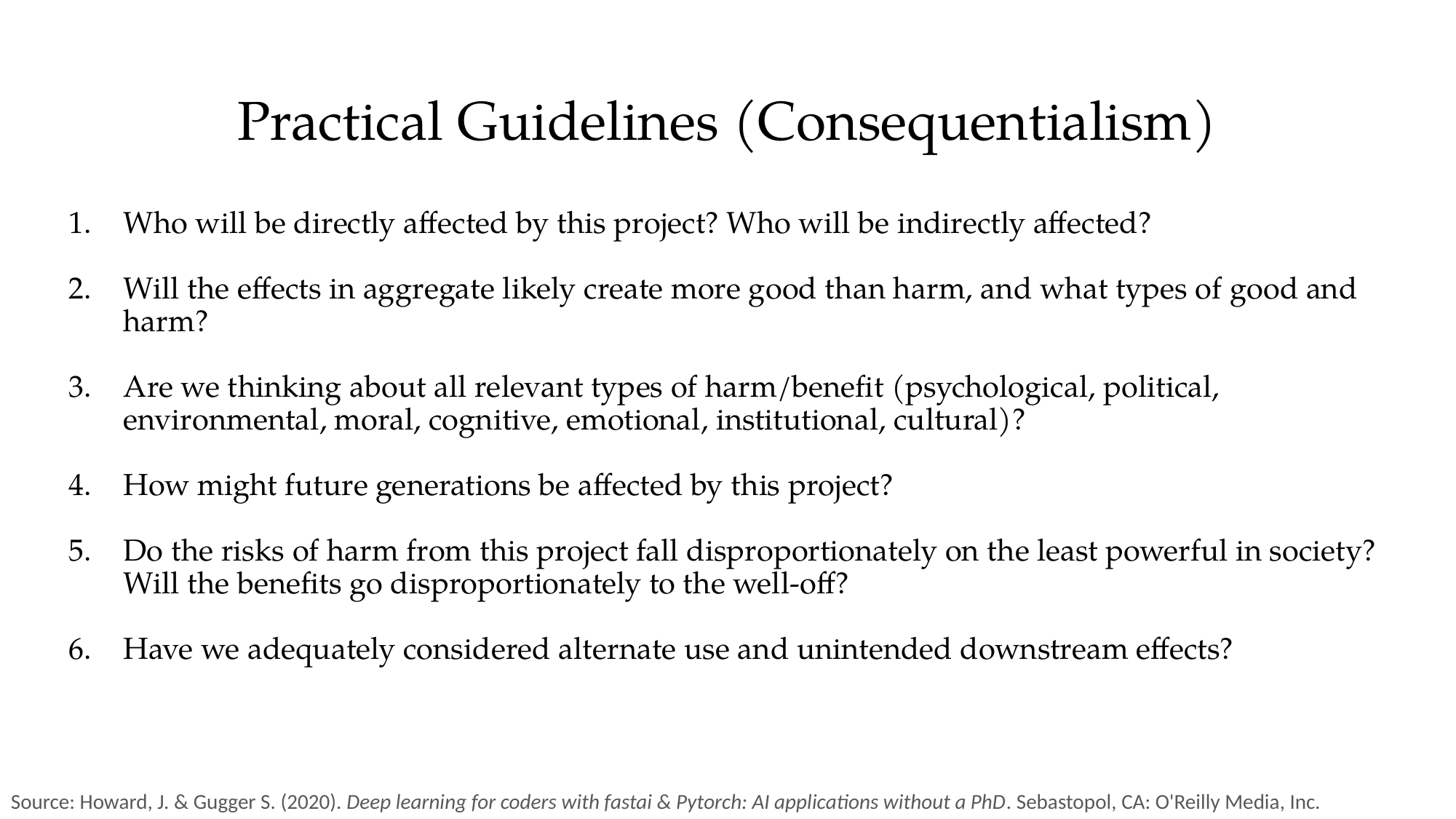

# Practical Guidelines (Consequentialism)
Who will be directly affected by this project? Who will be indirectly affected?

Will the effects in aggregate likely create more good than harm, and what types of good and harm?

Are we thinking about all relevant types of harm/benefit (psychological, political, environmental, moral, cognitive, emotional, institutional, cultural)?

How might future generations be affected by this project?

Do the risks of harm from this project fall disproportionately on the least powerful in society? Will the benefits go disproportionately to the well-off?

Have we adequately considered alternate use and unintended downstream effects?

Source: Howard, J. & Gugger S. (2020). Deep learning for coders with fastai & Pytorch: AI applications without a PhD. Sebastopol, CA: O'Reilly Media, Inc.